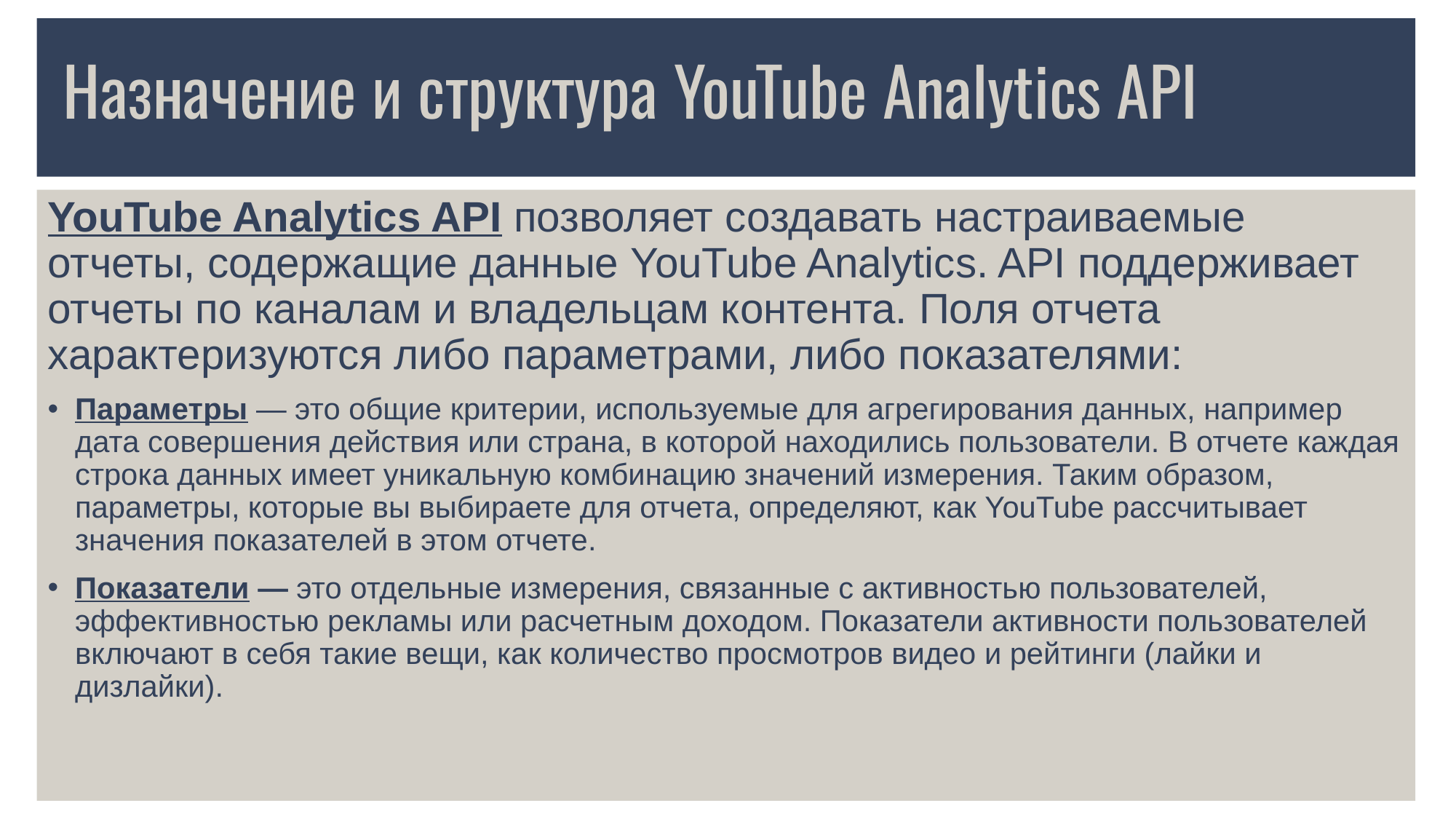

# Назначение и структура YouTube Analytics API
YouTube Analytics API позволяет создавать настраиваемые отчеты, содержащие данные YouTube Analytics. API поддерживает отчеты по каналам и владельцам контента. Поля отчета характеризуются либо параметрами, либо показателями:
Параметры — это общие критерии, используемые для агрегирования данных, например дата совершения действия или страна, в которой находились пользователи. В отчете каждая строка данных имеет уникальную комбинацию значений измерения. Таким образом, параметры, которые вы выбираете для отчета, определяют, как YouTube рассчитывает значения показателей в этом отчете.
Показатели — это отдельные измерения, связанные с активностью пользователей, эффективностью рекламы или расчетным доходом. Показатели активности пользователей включают в себя такие вещи, как количество просмотров видео и рейтинги (лайки и дизлайки).